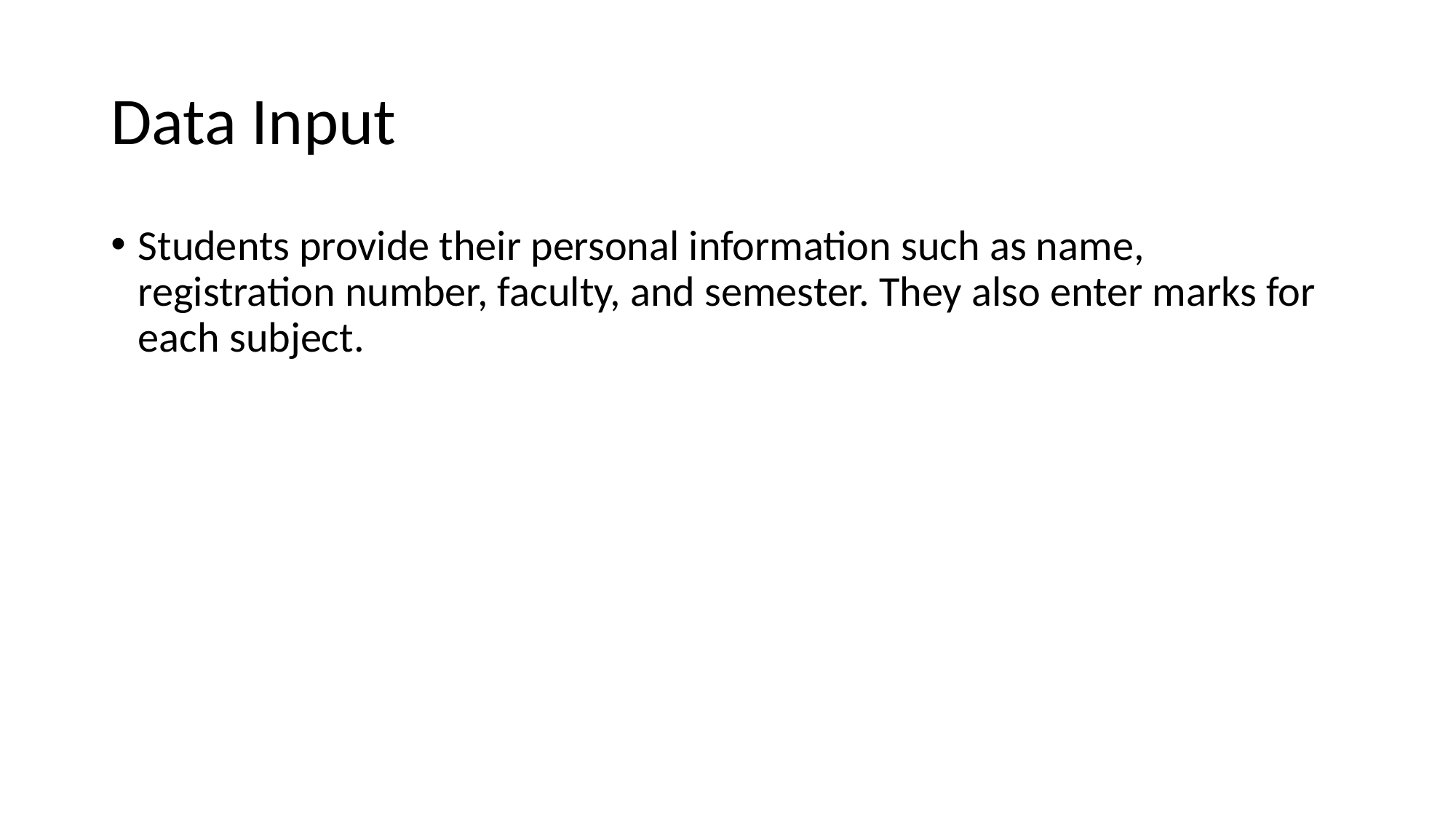

# Data Input
Students provide their personal information such as name, registration number, faculty, and semester. They also enter marks for each subject.